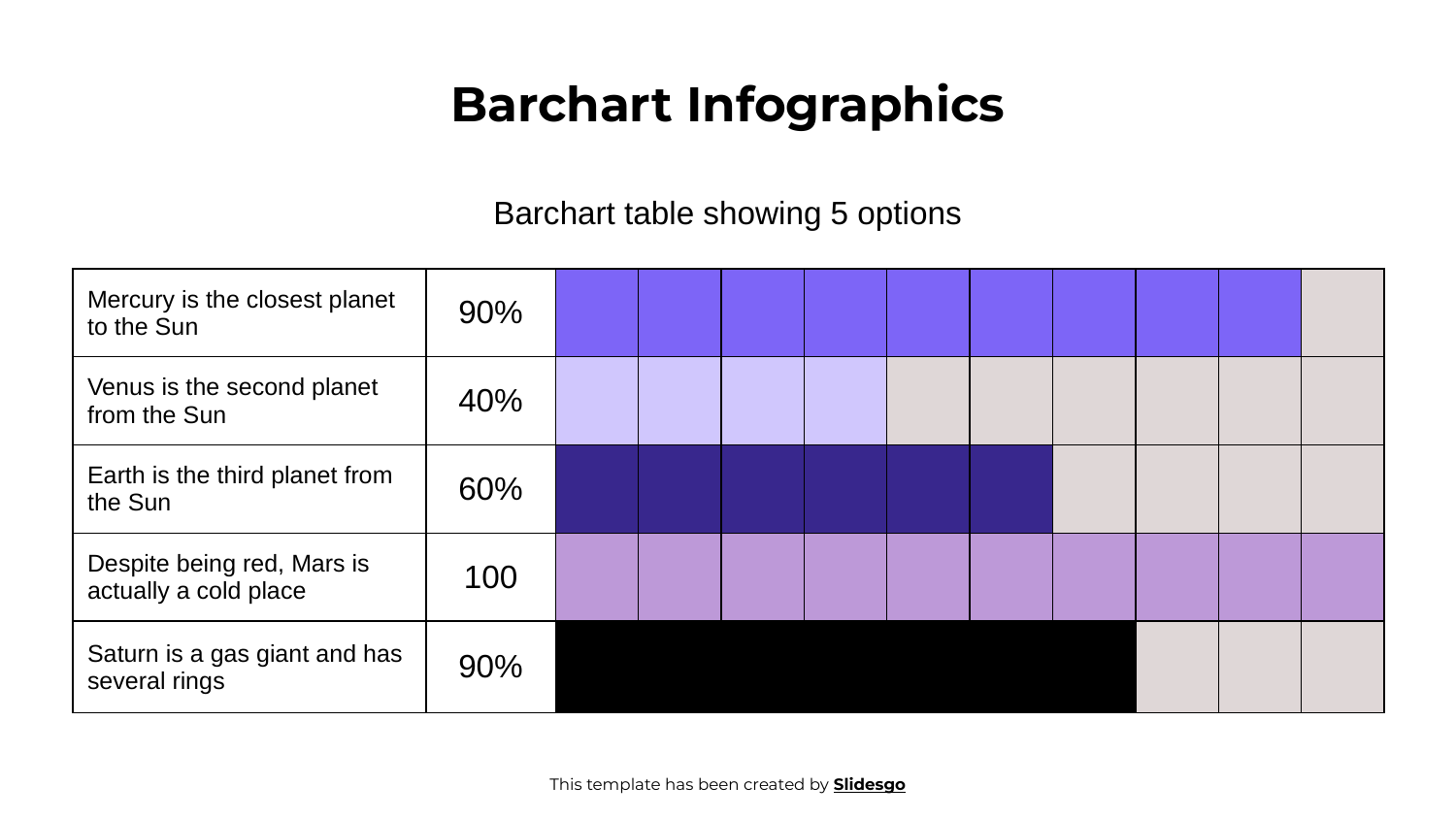

# Barchart Infographics
Barchart table showing 5 options
| Mercury is the closest planet to the Sun | 90% |  |  |  |  |  |  |  |  |  |  |
| --- | --- | --- | --- | --- | --- | --- | --- | --- | --- | --- | --- |
| Venus is the second planet from the Sun | 40% |  |  |  |  |  |  |  |  |  |  |
| Earth is the third planet from the Sun | 60% |  |  |  |  |  |  |  |  |  |  |
| Despite being red, Mars is actually a cold place | 100 |  |  |  |  |  |  |  |  |  |  |
| Saturn is a gas giant and has several rings | 90% |  |  |  |  |  |  |  |  |  |  |
This template has been created by Slidesgo